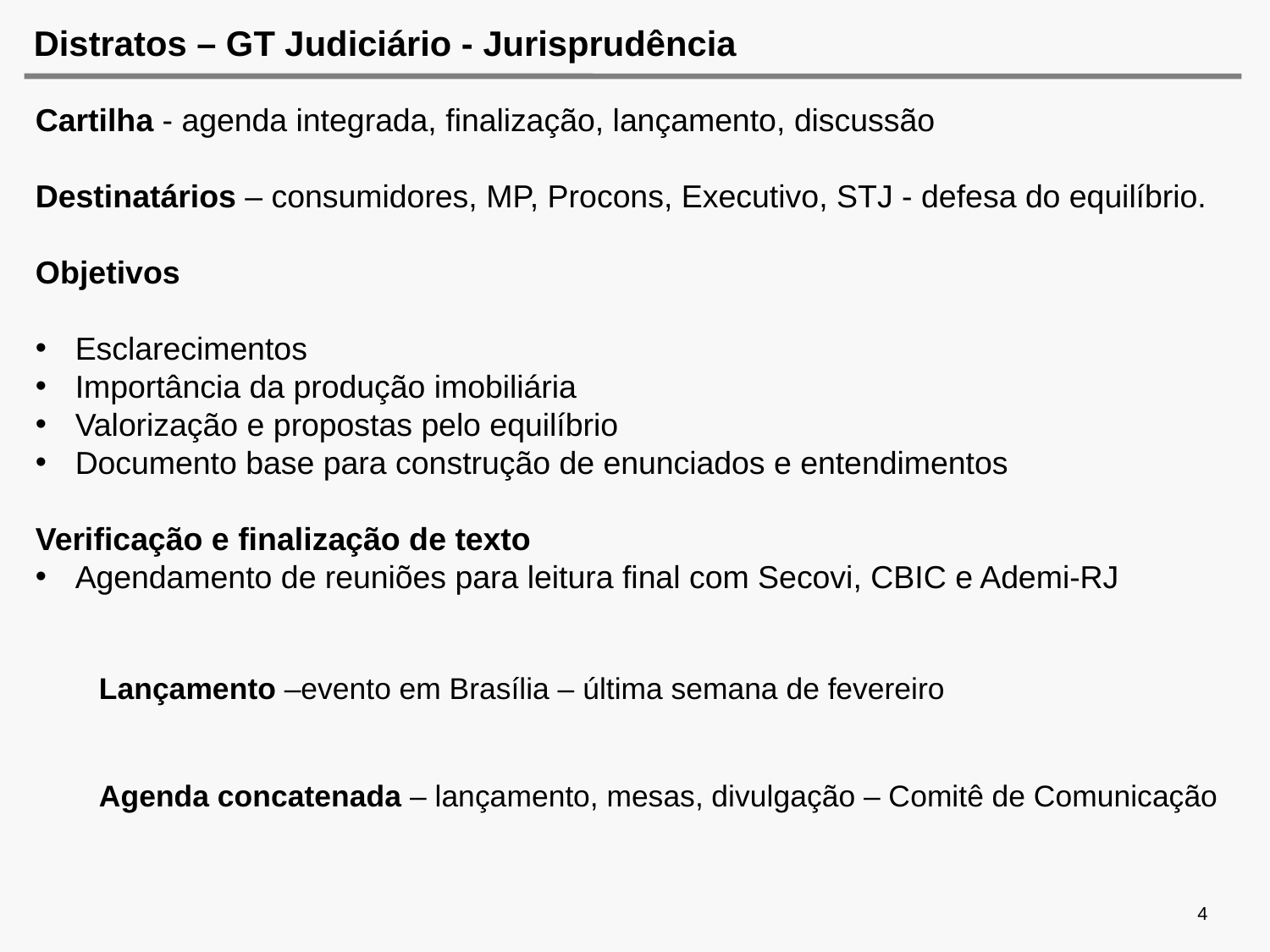

# Distratos – GT Judiciário - Jurisprudência

Cartilha - agenda integrada, finalização, lançamento, discussão

Destinatários – consumidores, MP, Procons, Executivo, STJ - defesa do equilíbrio.

Objetivos

Esclarecimentos
Importância da produção imobiliária
Valorização e propostas pelo equilíbrio
Documento base para construção de enunciados e entendimentos

Verificação e finalização de texto
Agendamento de reuniões para leitura final com Secovi, CBIC e Ademi-RJ

Lançamento –evento em Brasília – última semana de fevereiro

Agenda concatenada – lançamento, mesas, divulgação – Comitê de Comunicação

4